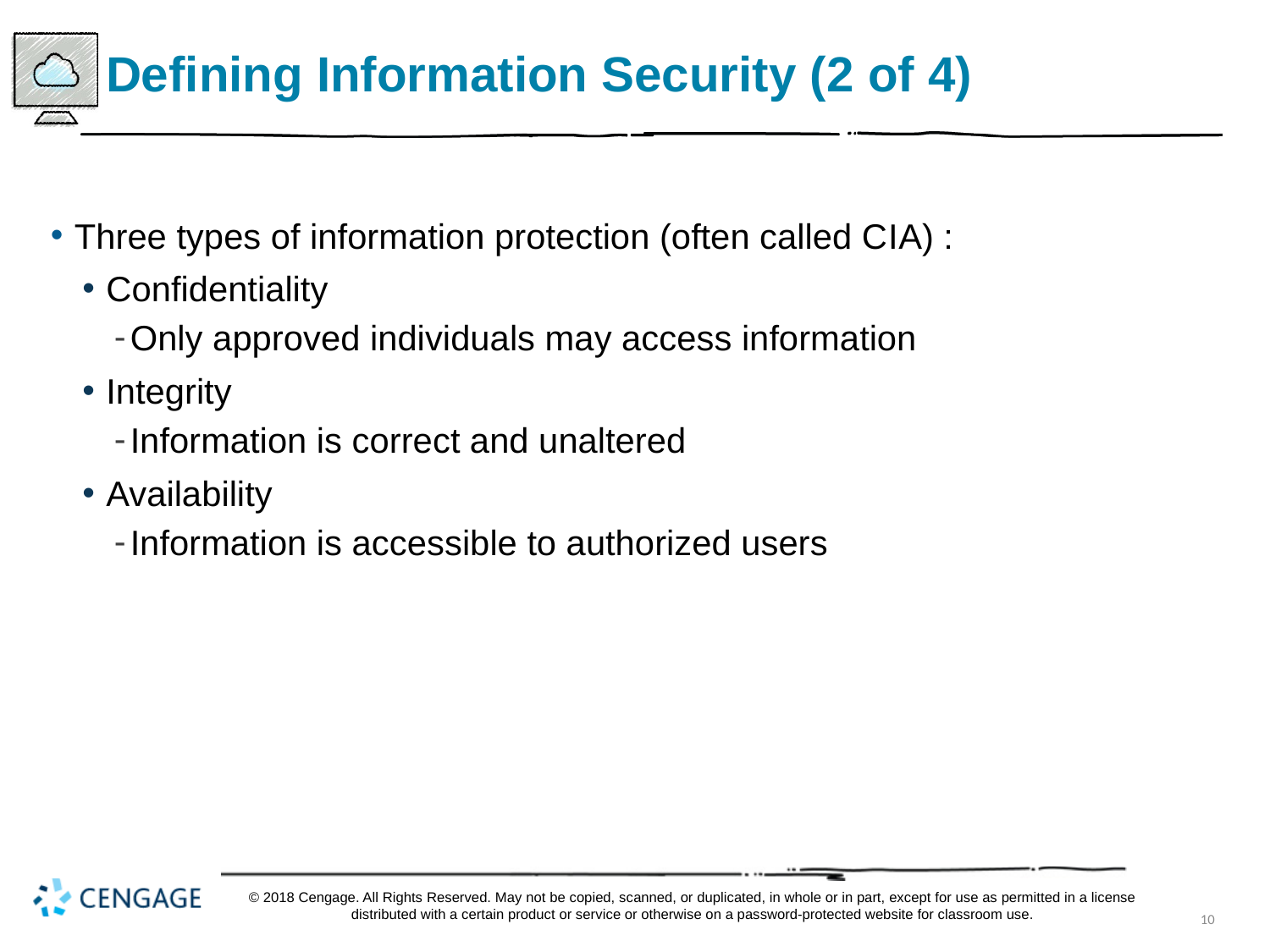

# Defining Information Security (2 of 4)
Three types of information protection (often called C I A) :
Confidentiality
Only approved individuals may access information
Integrity
Information is correct and unaltered
Availability
Information is accessible to authorized users
© 2018 Cengage. All Rights Reserved. May not be copied, scanned, or duplicated, in whole or in part, except for use as permitted in a license distributed with a certain product or service or otherwise on a password-protected website for classroom use.